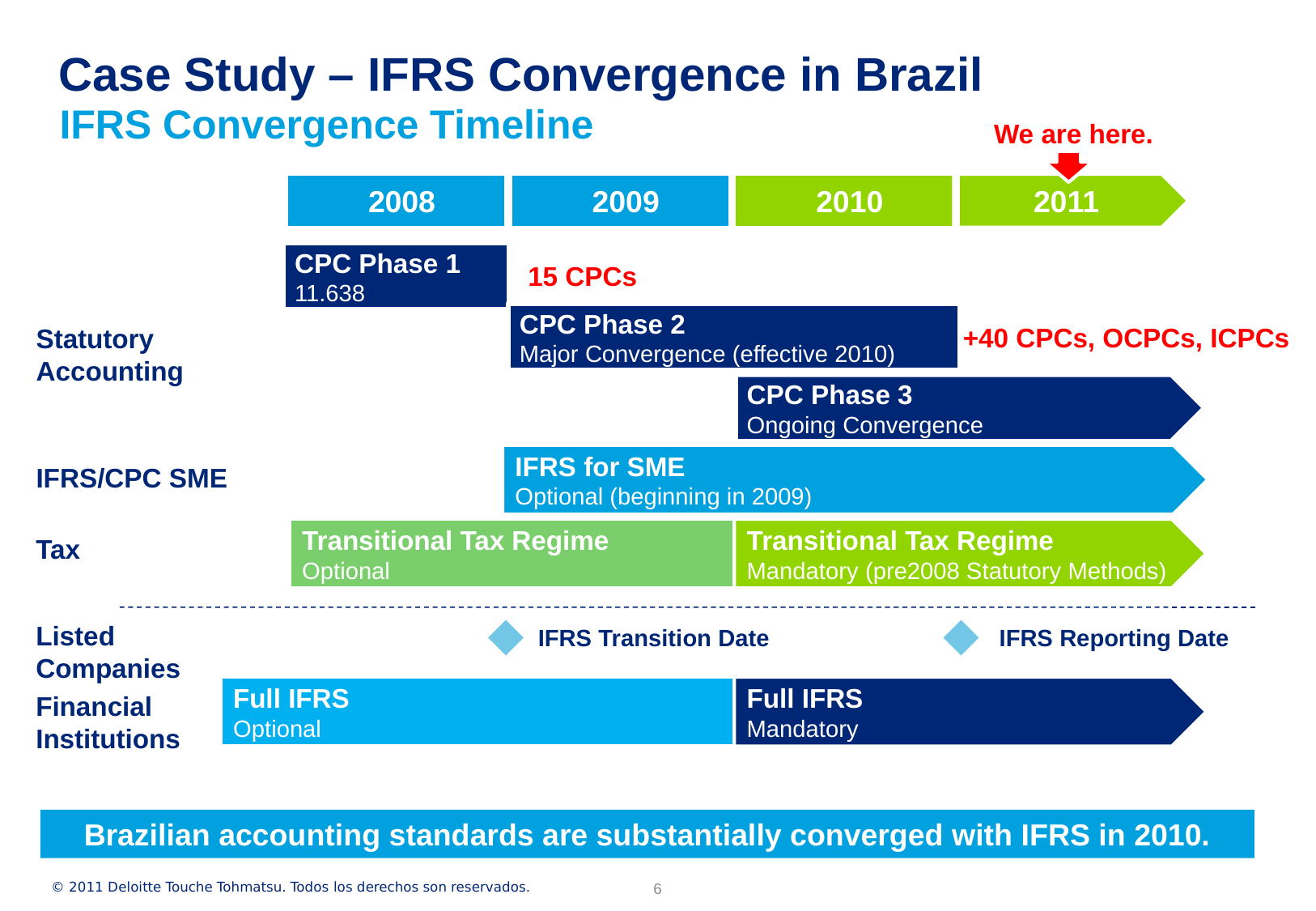

# Case Study – IFRS Convergence in Brazil
IFRS Convergence Timeline
We are here.

2008
2009
2010
2011
CPC Phase 1 11.638
15 CPCs
CPC Phase 2
Major Convergence (effective 2010)
+40 CPCs, OCPCs, ICPCs
Statutory Accounting
CPC Phase 3
Ongoing Convergence
IFRS for SME
Optional (beginning in 2009)
IFRS/CPC SME
Transitional Tax Regime
Optional
Transitional Tax Regime  Mandatory (pre2008 Statutory Methods)
Tax
Listed Companies
Financial Institutions
IFRS Transition Date

IFRS Reporting Date
Full IFRS
Optional
Full IFRS
Mandatory
Brazilian accounting standards are substantially converged with IFRS in 2010.
6
© 2011 Deloitte Touche Tohmatsu. Todos los derechos son reservados.